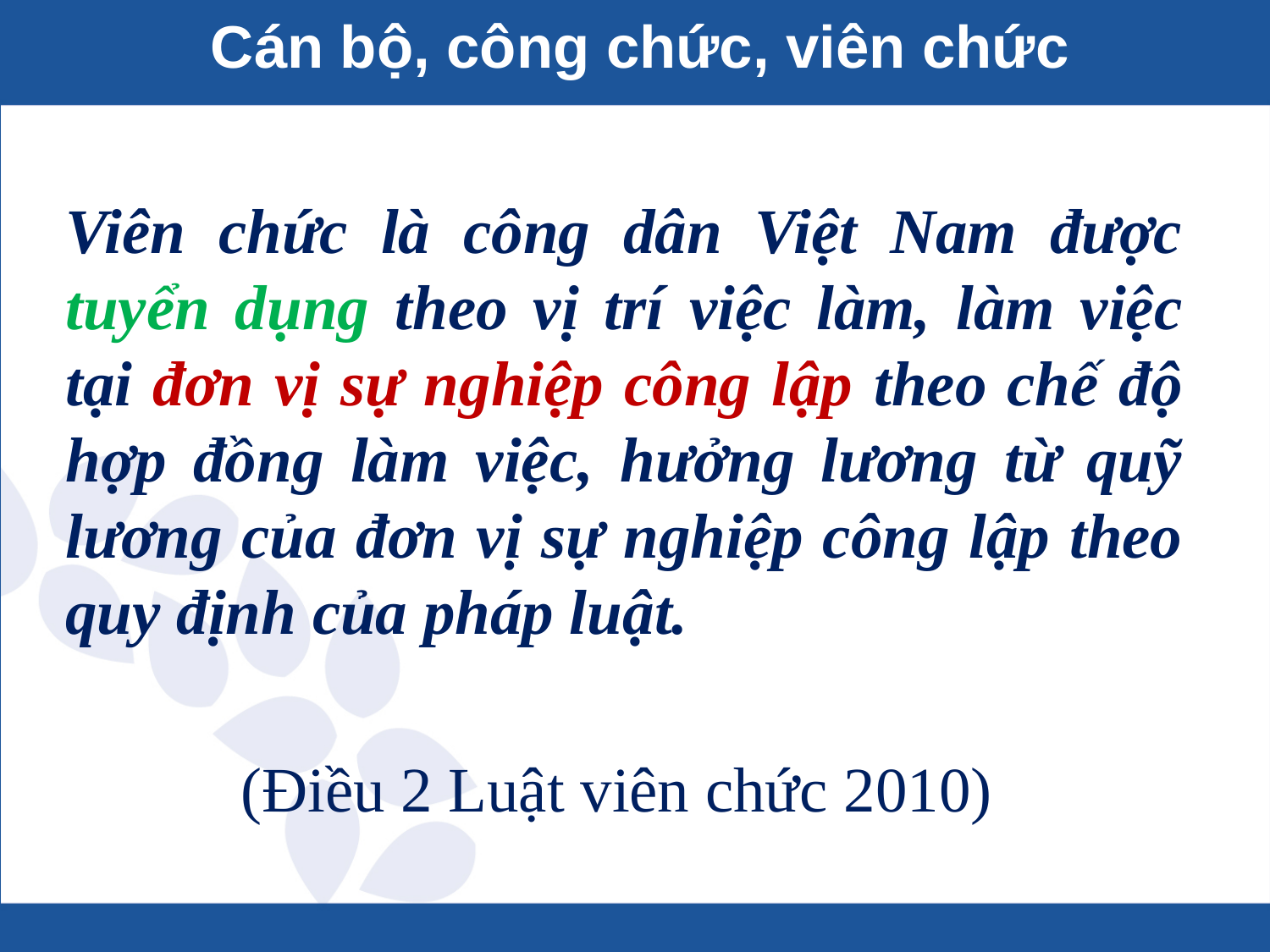

# Cán bộ, công chức, viên chức
Viên chức là công dân Việt Nam được tuyển dụng theo vị trí việc làm, làm việc tại đơn vị sự nghiệp công lập theo chế độ hợp đồng làm việc, hưởng lương từ quỹ lương của đơn vị sự nghiệp công lập theo quy định của pháp luật.

(Điều 2 Luật viên chức 2010)
7